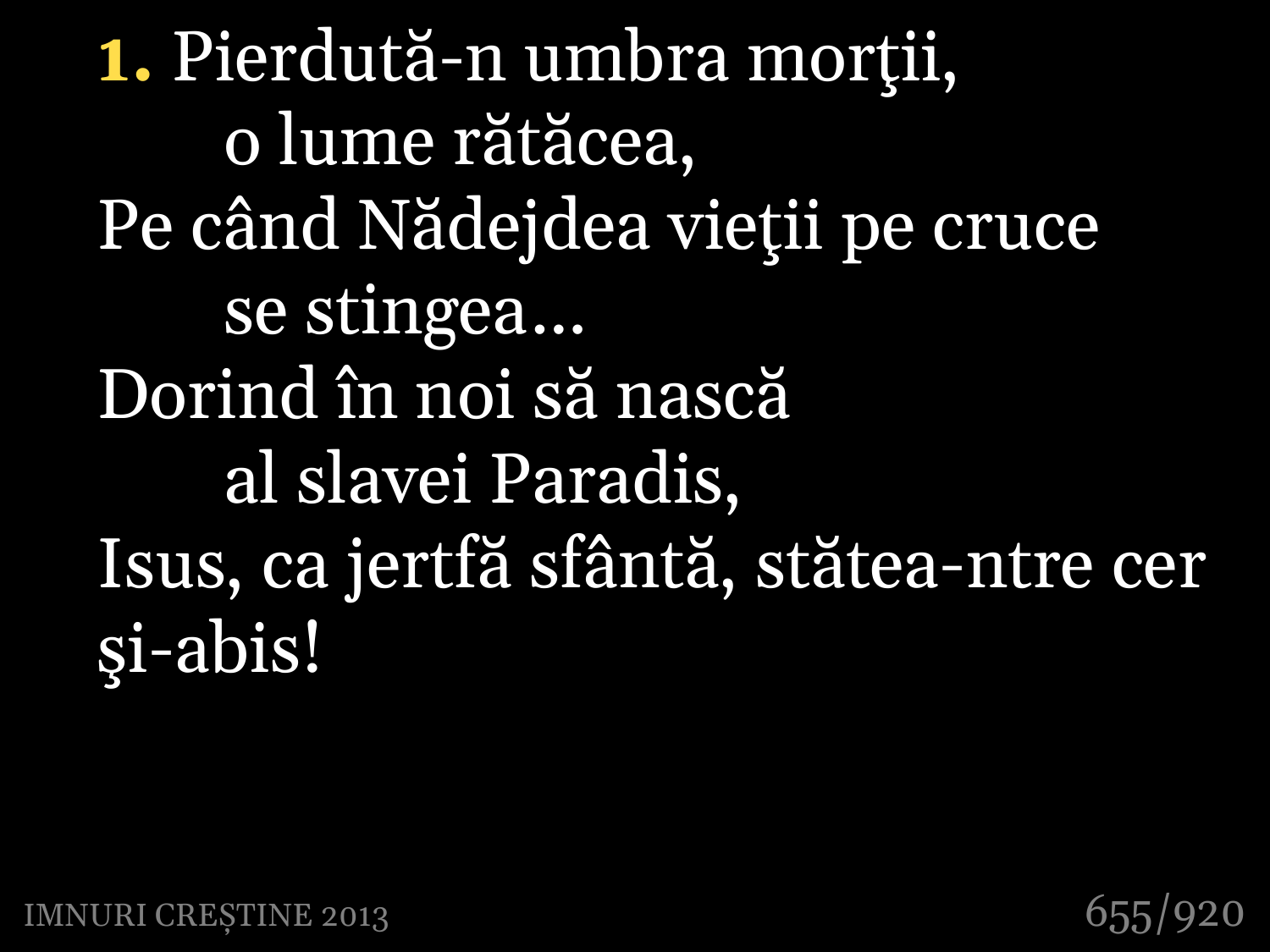

1. Pierdută-n umbra morţii,
	o lume rătăcea,
Pe când Nădejdea vieţii pe cruce
	se stingea…
Dorind în noi să nască
	al slavei Paradis,
Isus, ca jertfă sfântă, stătea-ntre cer 	şi-abis!
655/920
IMNURI CREȘTINE 2013